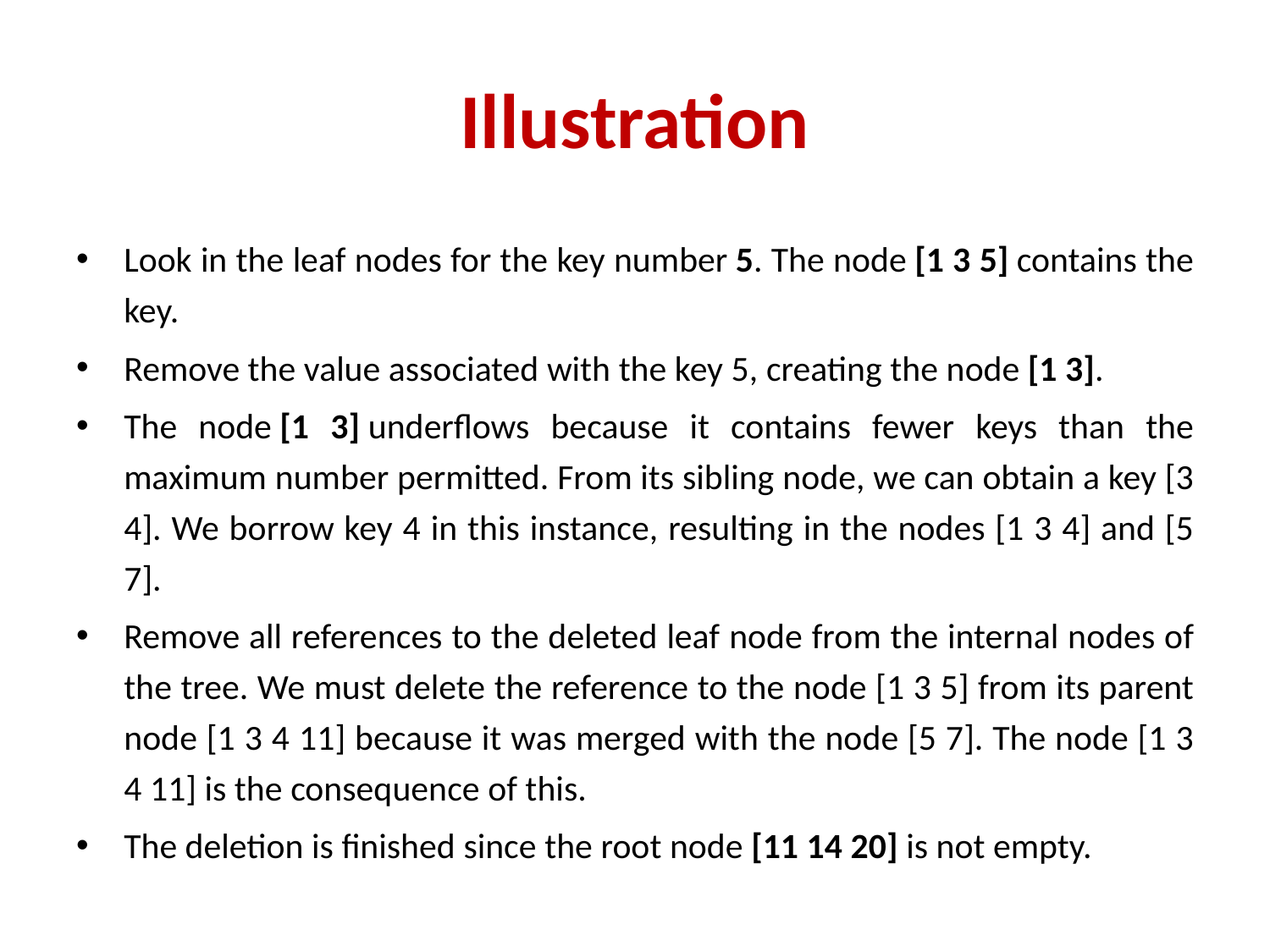

# Illustration
Look in the leaf nodes for the key number 5. The node [1 3 5] contains the key.
Remove the value associated with the key 5, creating the node [1 3].
The node [1 3] underflows because it contains fewer keys than the maximum number permitted. From its sibling node, we can obtain a key [3 4]. We borrow key 4 in this instance, resulting in the nodes [1 3 4] and [5 7].
Remove all references to the deleted leaf node from the internal nodes of the tree. We must delete the reference to the node [1 3 5] from its parent node [1 3 4 11] because it was merged with the node [5 7]. The node [1 3 4 11] is the consequence of this.
The deletion is finished since the root node [11 14 20] is not empty.